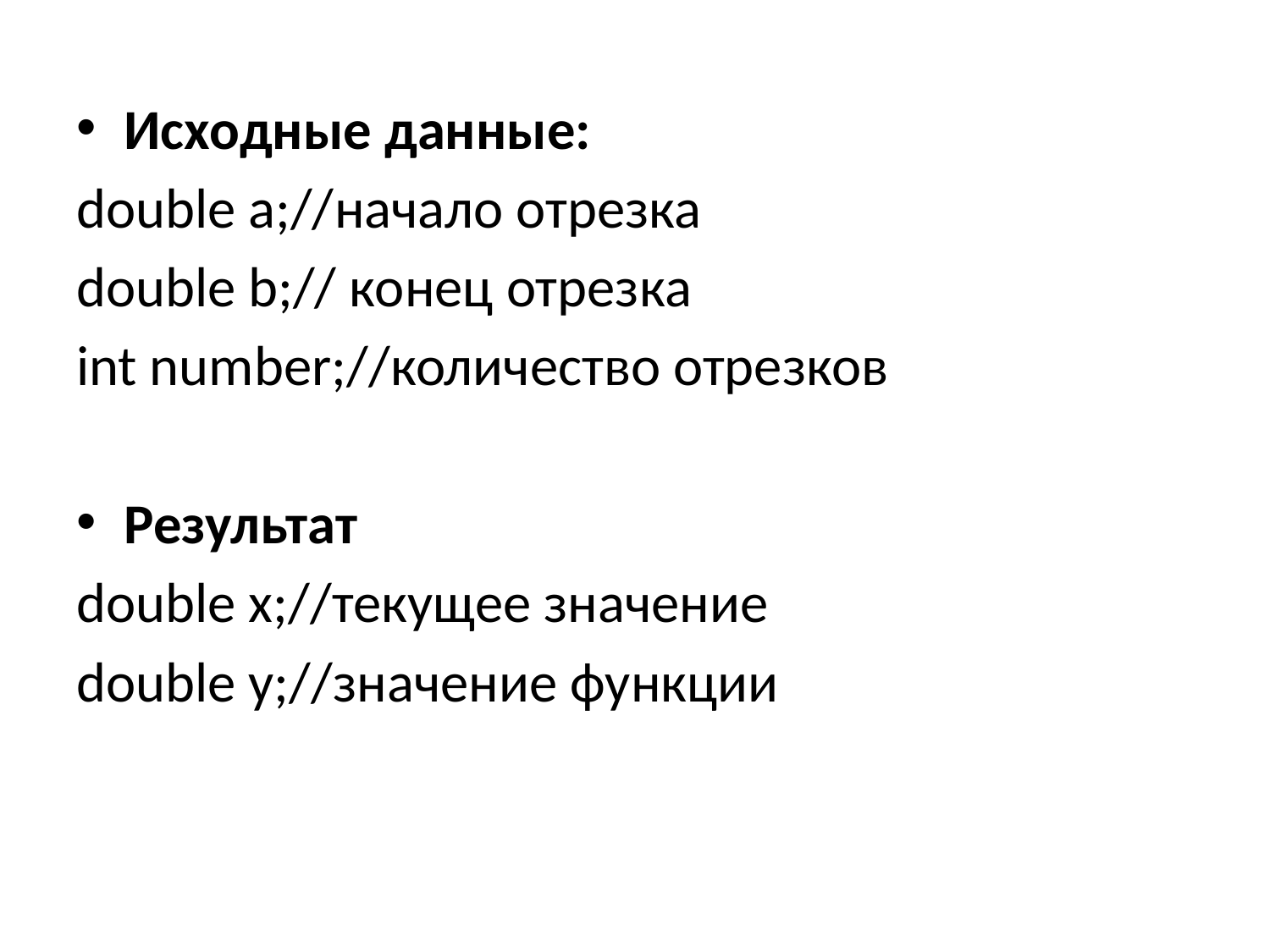

Исходные данные:
double a;//начало отрезка
double b;// конец отрезка
int number;//количество отрезков

Результат
double x;//текущее значение
double y;//значение функции